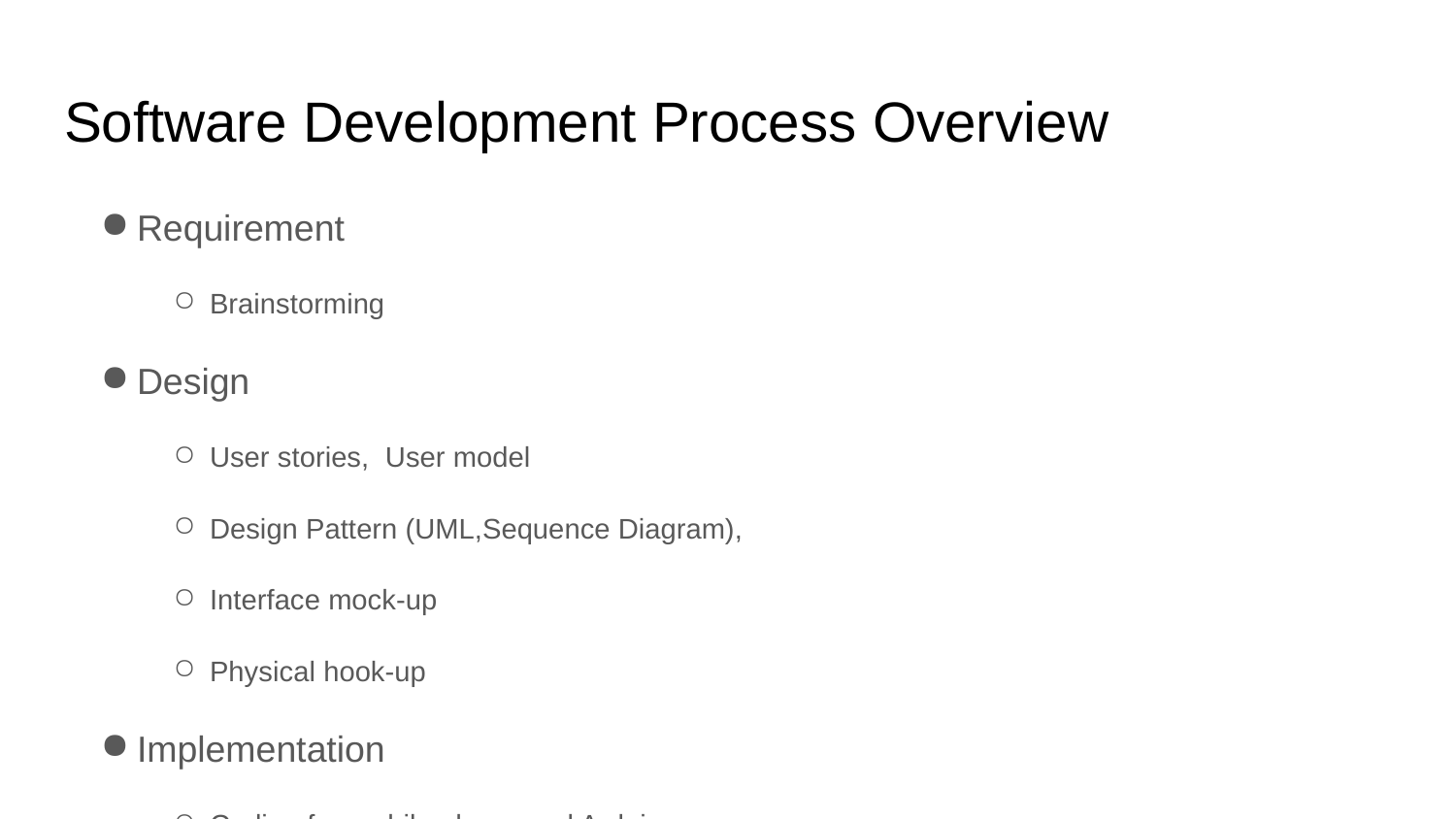

# Software Development Process Overview
Requirement
Brainstorming
Design
User stories,  User model
Design Pattern (UML,Sequence Diagram),
Interface mock-up
Physical hook-up
Implementation
Coding for mobile phone and Arduino
Verification
Project Testing
Maintenance